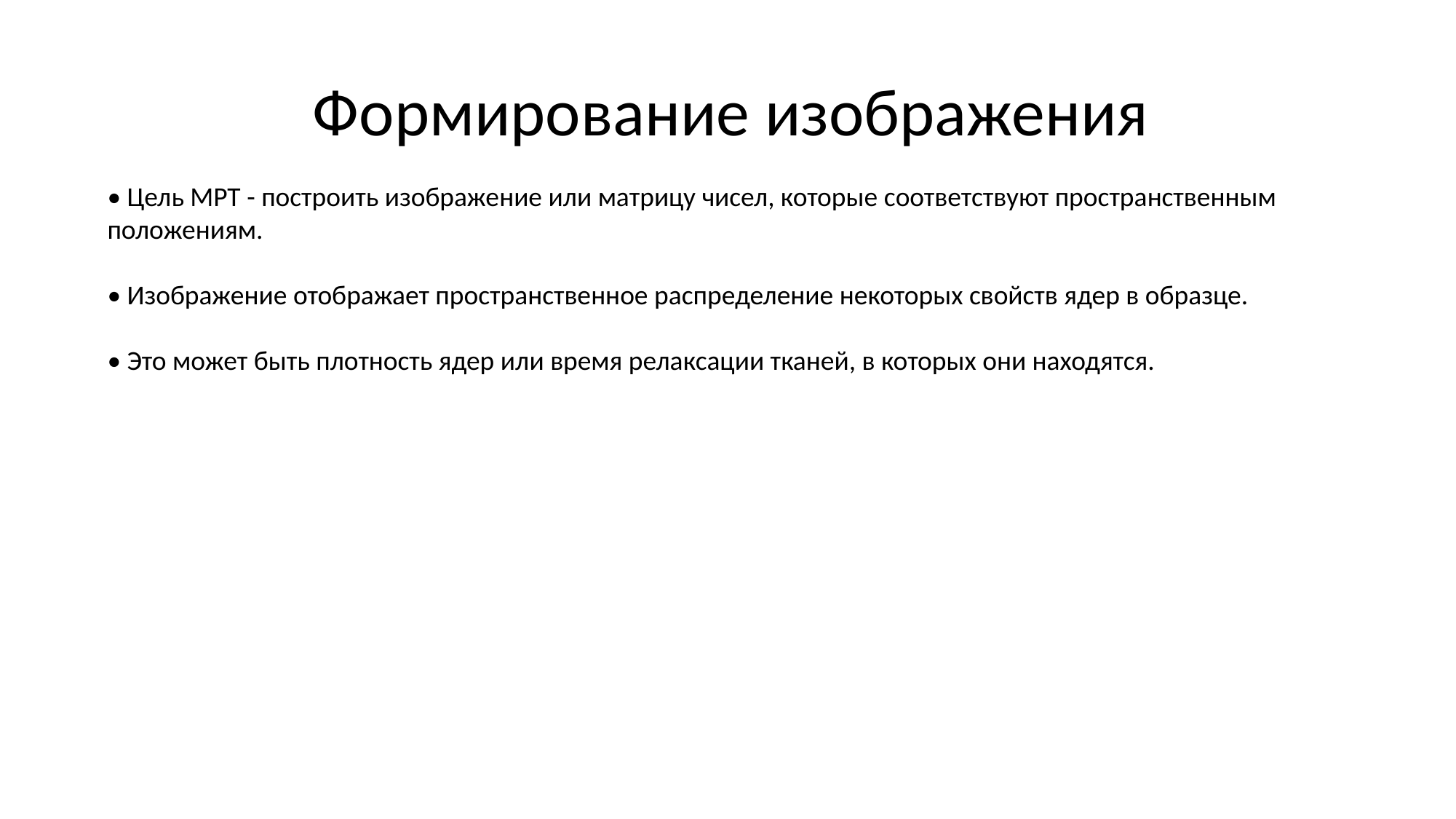

# Формирование изображения
• Цель МРТ - построить изображение или матрицу чисел, которые соответствуют пространственным положениям.

• Изображение отображает пространственное распределение некоторых свойств ядер в образце.

• Это может быть плотность ядер или время релаксации тканей, в которых они находятся.